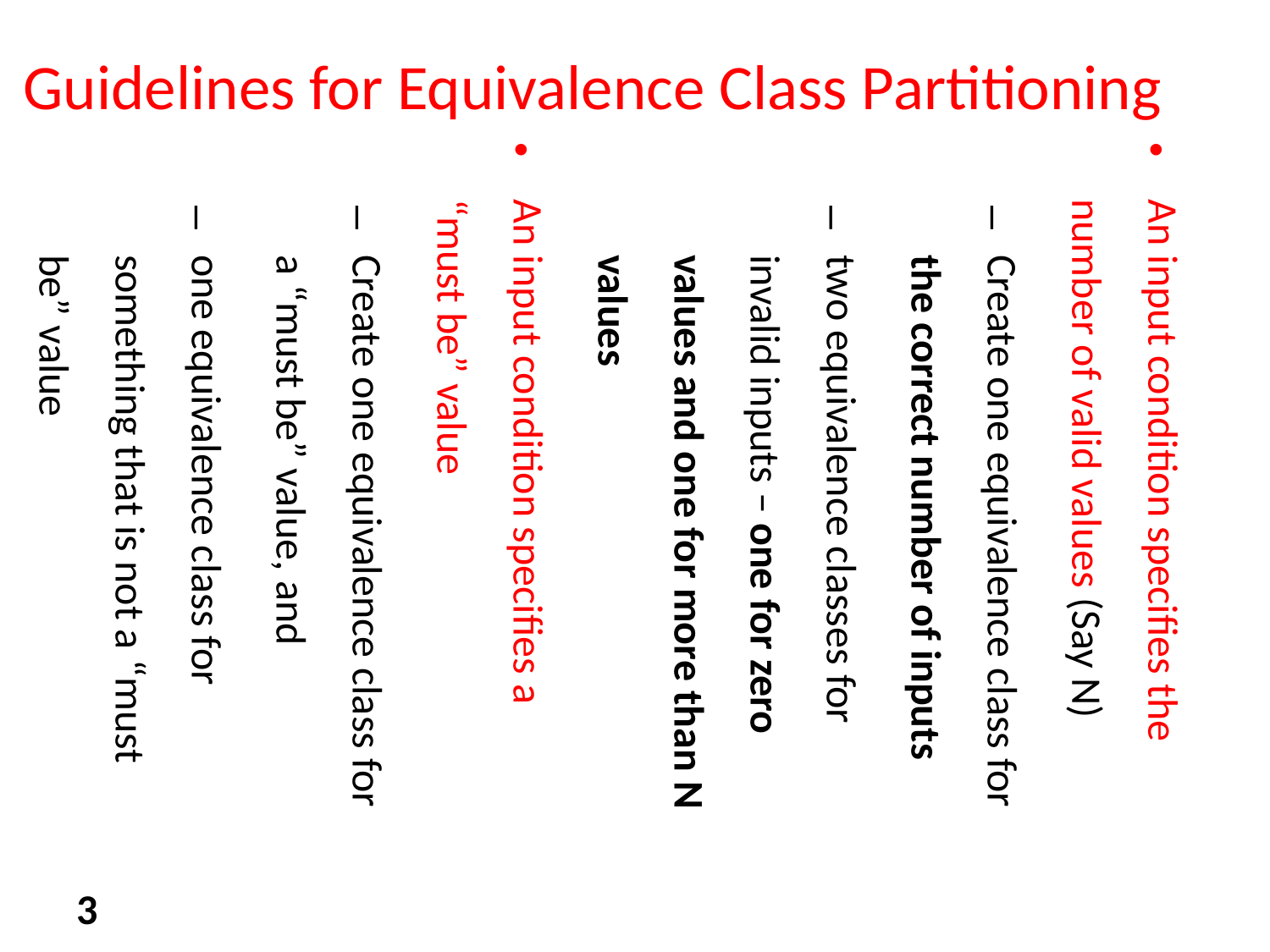

Guidelines for Equivalence Class Partitioning
An input condition specifies the number of valid values (Say N)
Create one equivalence class for the correct number of inputs
two equivalence classes for invalid inputs – one for zero values and one for more than N values
An input condition specifies a “must be” value
Create one equivalence class for a “must be” value, and
one equivalence class for something that is not a “must be” value
3